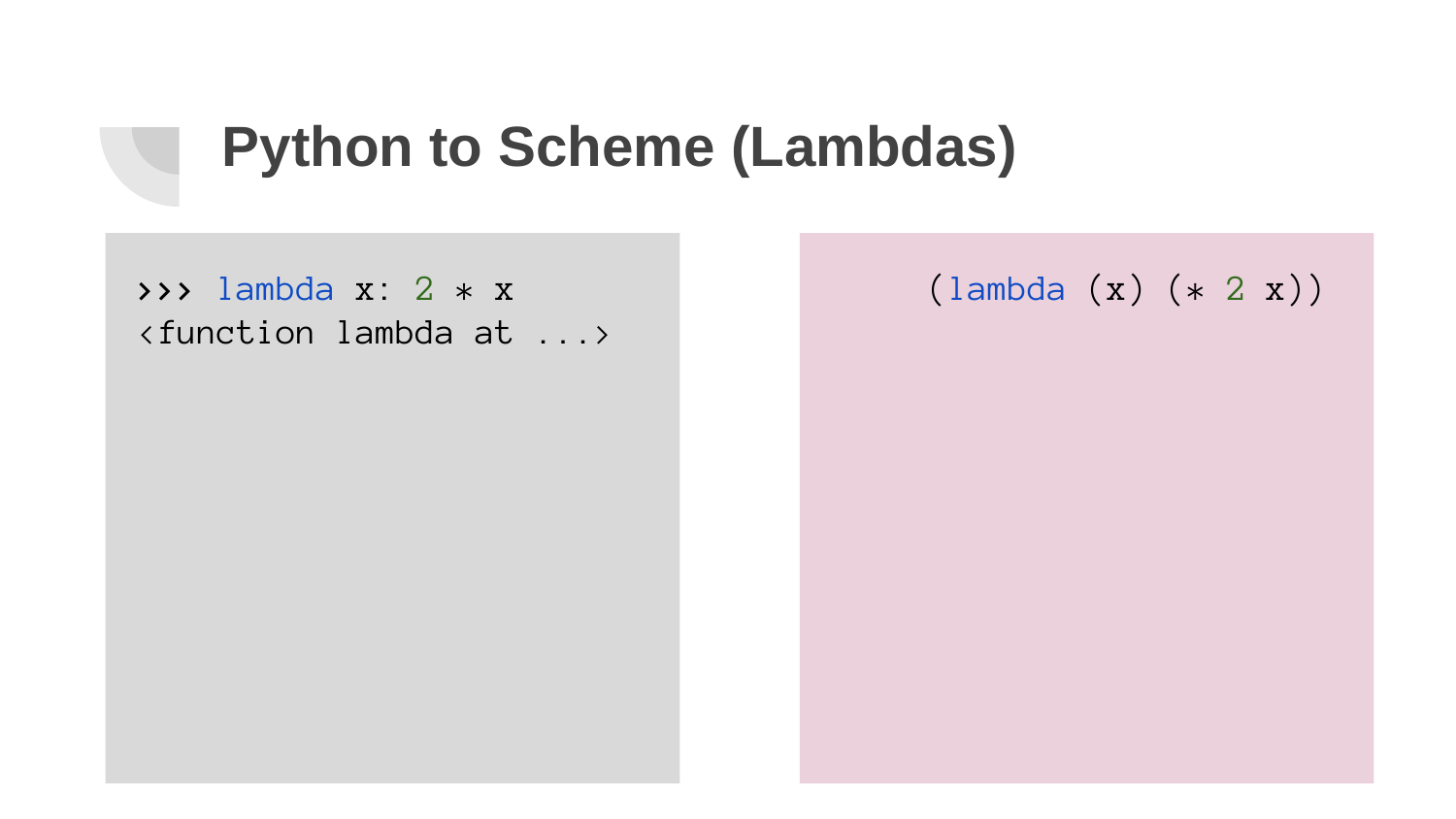

# Python to Scheme (Lambdas)

>>> lambda x: 2 * x
<function lambda at ...>
scm> (lambda (x) (* 2 x))